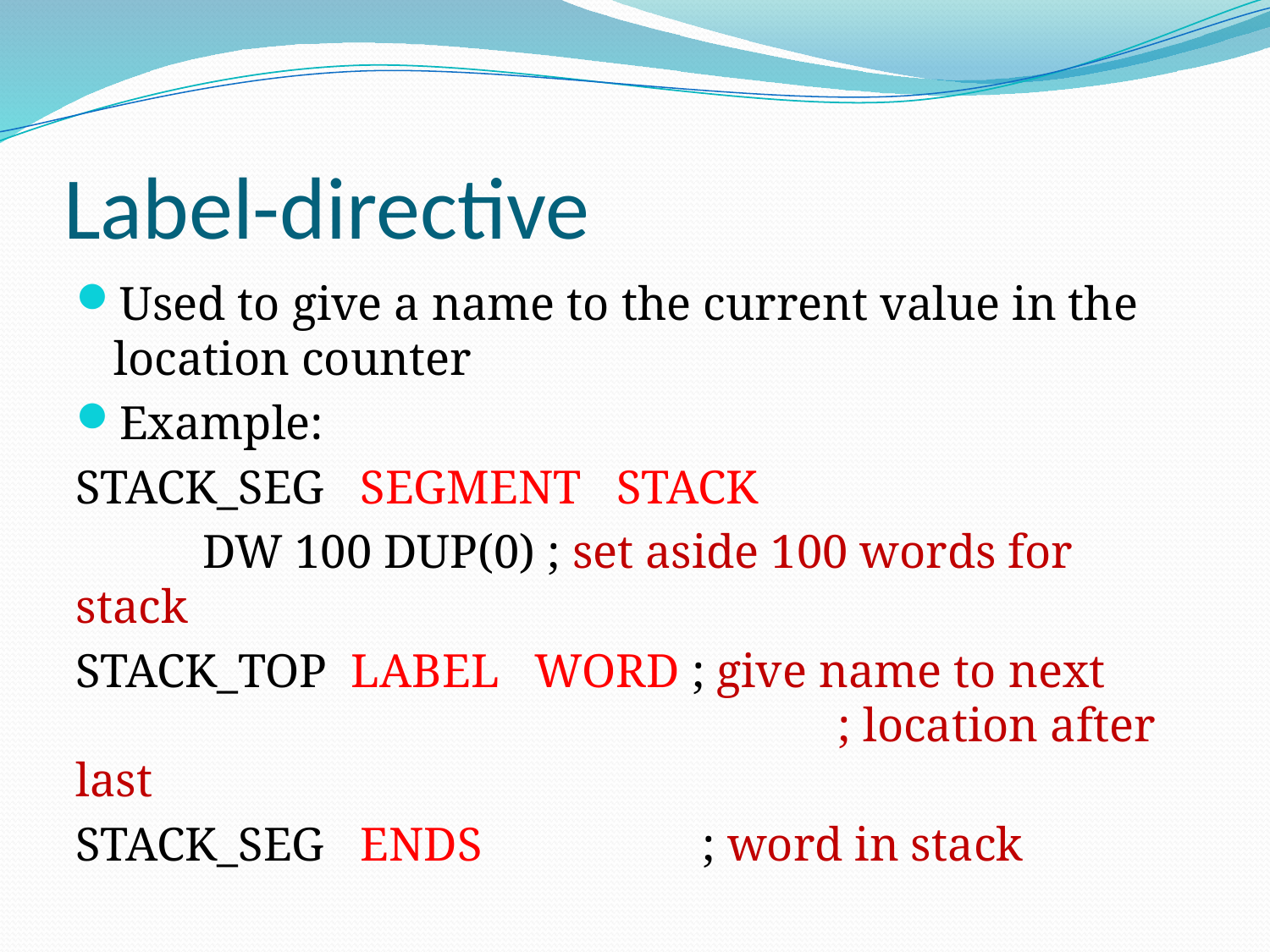

# Label-directive
Used to give a name to the current value in the location counter
Example:
STACK_SEG   SEGMENT   STACK
	DW 100 DUP(0) ; set aside 100 words for stack
STACK_TOP  LABEL   WORD ; give name to next 						; location after last
STACK_SEG   ENDS	          ; word in stack